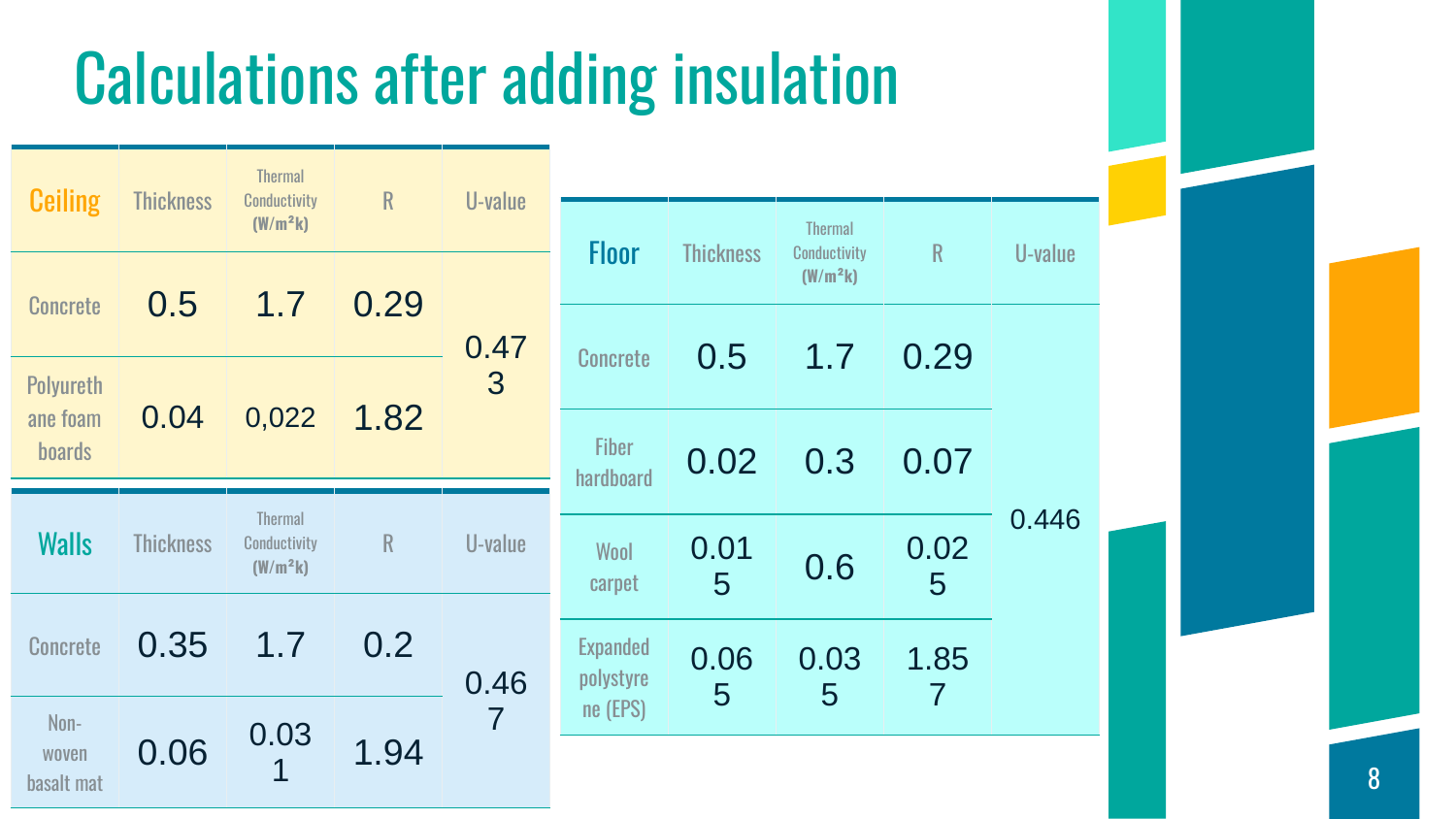

# Calculations after adding insulation
| Ceiling | Thickness | Thermal Conductivity (W/m²k) | R | U-value |
| --- | --- | --- | --- | --- |
| Concrete | 0.5 | 1.7 | 0.29 | 0.473 |
| Polyurethane foam boards | 0.04 | 0,022 | 1.82 |  |
| Floor | Thickness | Thermal Conductivity (W/m²k) | R | U-value |
| --- | --- | --- | --- | --- |
| Concrete | 0.5 | 1.7 | 0.29 | 0.446 |
| Fiber hardboard | 0.02 | 0.3 | 0.07 |  |
| Wool carpet | 0.015 | 0.6 | 0.025 |  |
| Expanded polystyrene (EPS) | 0.065 | 0.035 | 1.857 |  |
| Walls | Thickness | Thermal Conductivity (W/m²k) | R | U-value |
| --- | --- | --- | --- | --- |
| Concrete | 0.35 | 1.7 | 0.2 | 0.467 |
| Non-woven basalt mat | 0.06 | 0.031 | 1.94 |  |
8